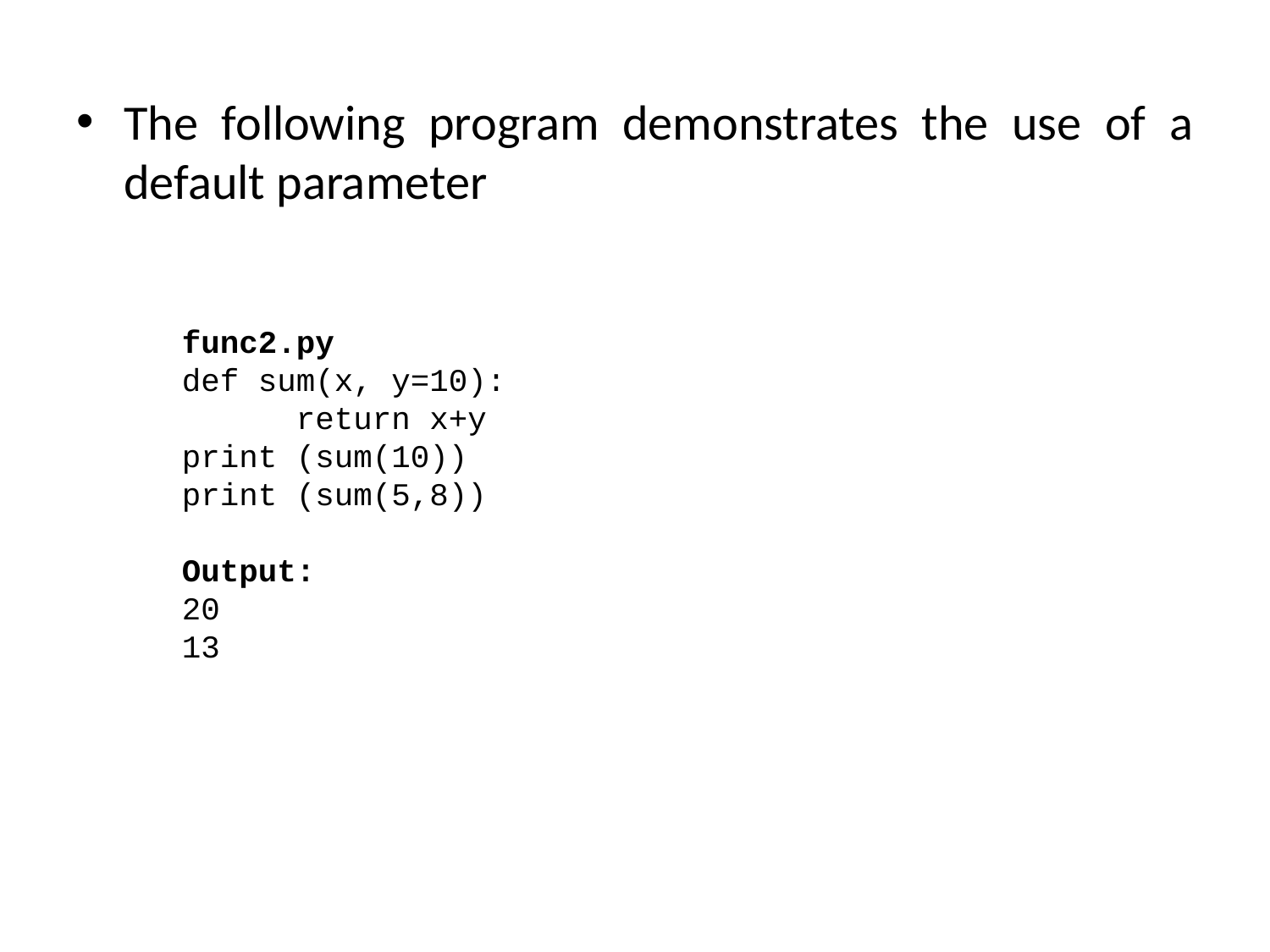

The following program demonstrates the use of a default parameter
func2.py
def sum(x, y=10):
      return x+y
print (sum(10))
print (sum(5,8))

Output:
20
13